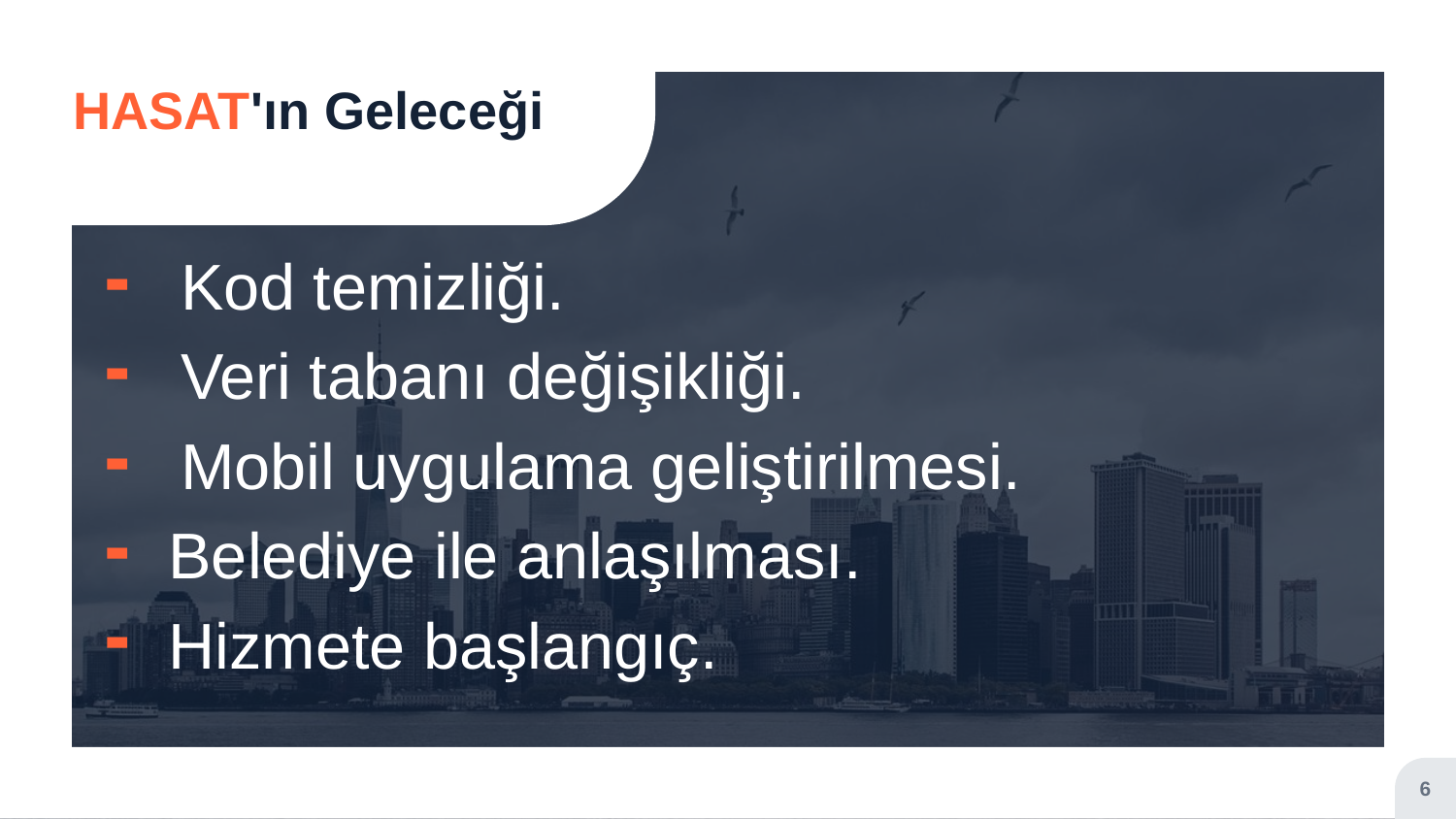

# HASAT'ın Geleceği
Kod temizliği.
Veri tabanı değişikliği.
Mobil uygulama geliştirilmesi.
Belediye ile anlaşılması.
Hizmete başlangıç.
6